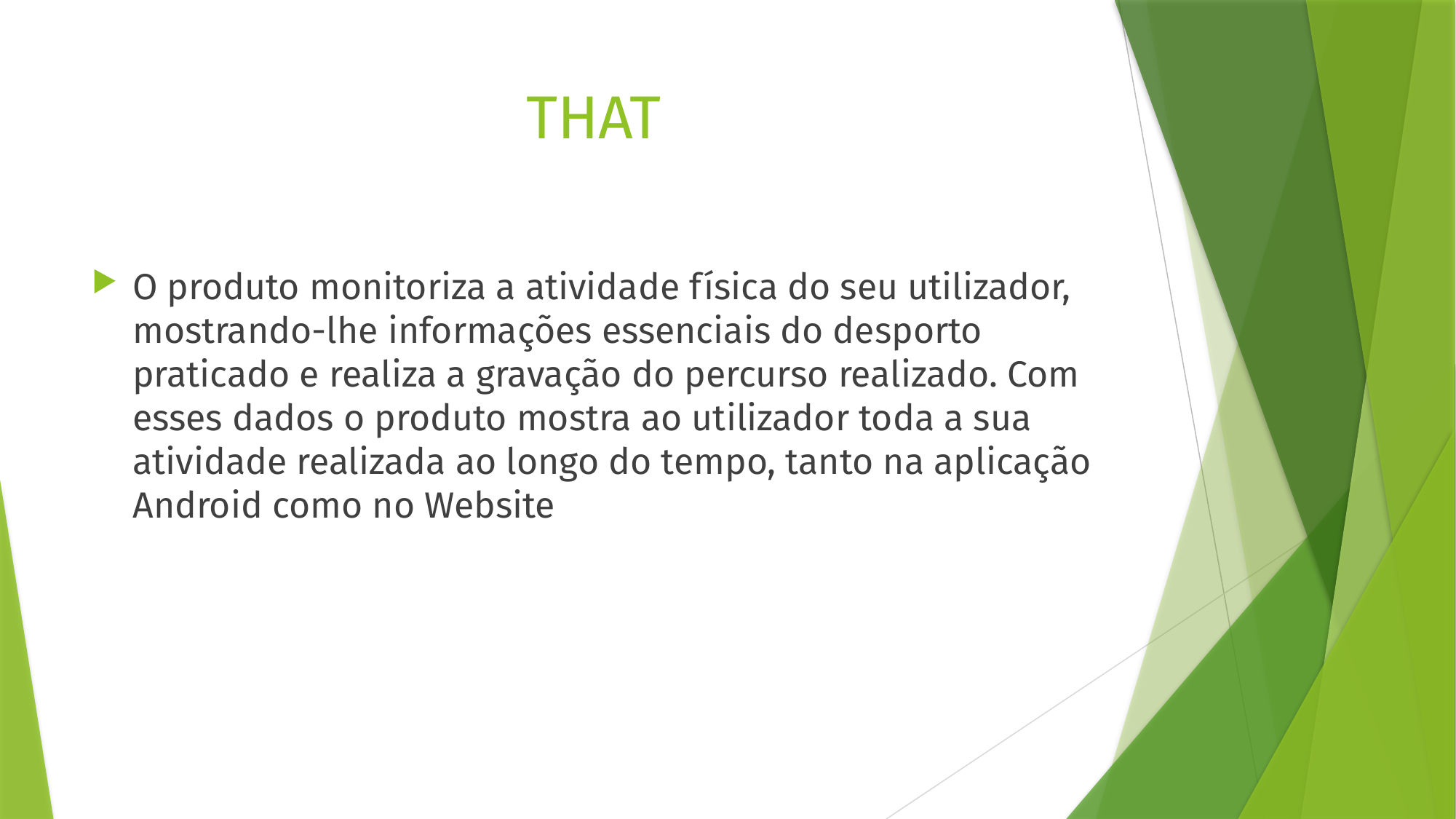

# THAT
O produto monitoriza a atividade física do seu utilizador, mostrando-lhe informações essenciais do desporto praticado e realiza a gravação do percurso realizado. Com esses dados o produto mostra ao utilizador toda a sua atividade realizada ao longo do tempo, tanto na aplicação Android como no Website